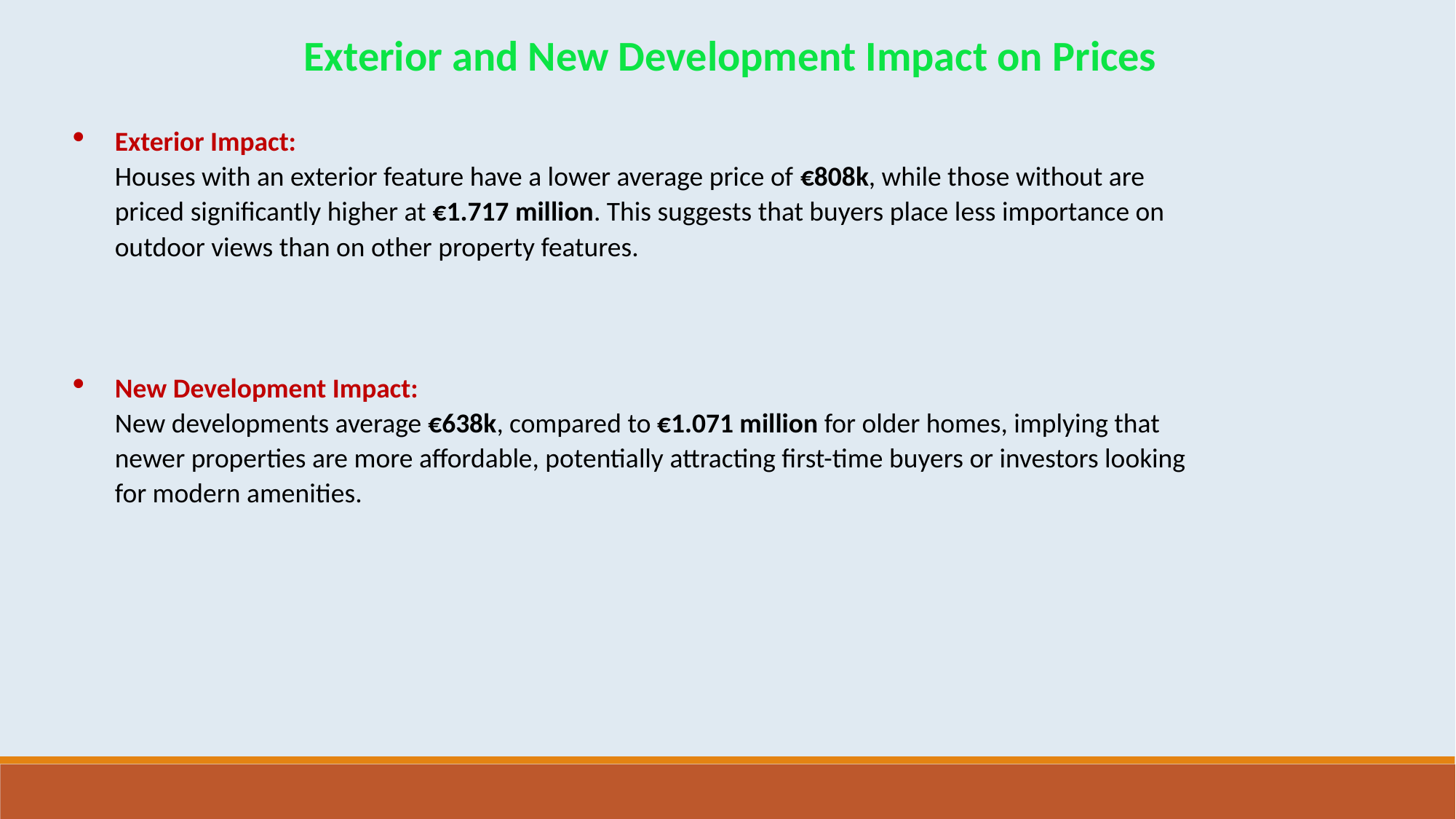

Exterior and New Development Impact on Prices
Exterior Impact:
Houses with an exterior feature have a lower average price of €808k, while those without are priced significantly higher at €1.717 million. This suggests that buyers place less importance on outdoor views than on other property features.

New Development Impact:
New developments average €638k, compared to €1.071 million for older homes, implying that newer properties are more affordable, potentially attracting first-time buyers or investors looking for modern amenities.